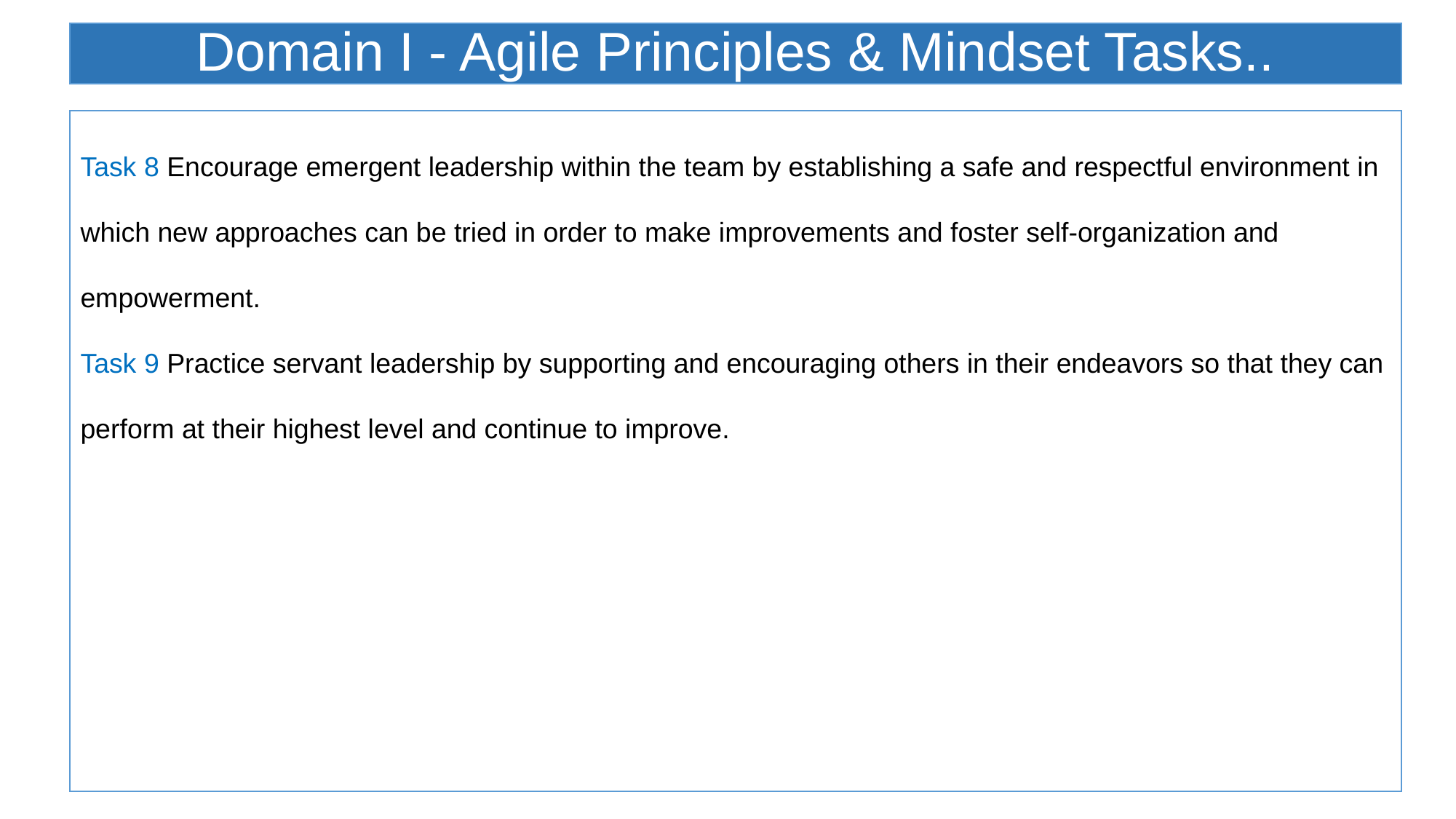

# Domain I - Agile Principles & Mindset Tasks..
Task 8 Encourage emergent leadership within the team by establishing a safe and respectful environment in which new approaches can be tried in order to make improvements and foster self-organization and empowerment.
Task 9 Practice servant leadership by supporting and encouraging others in their endeavors so that they can perform at their highest level and continue to improve.